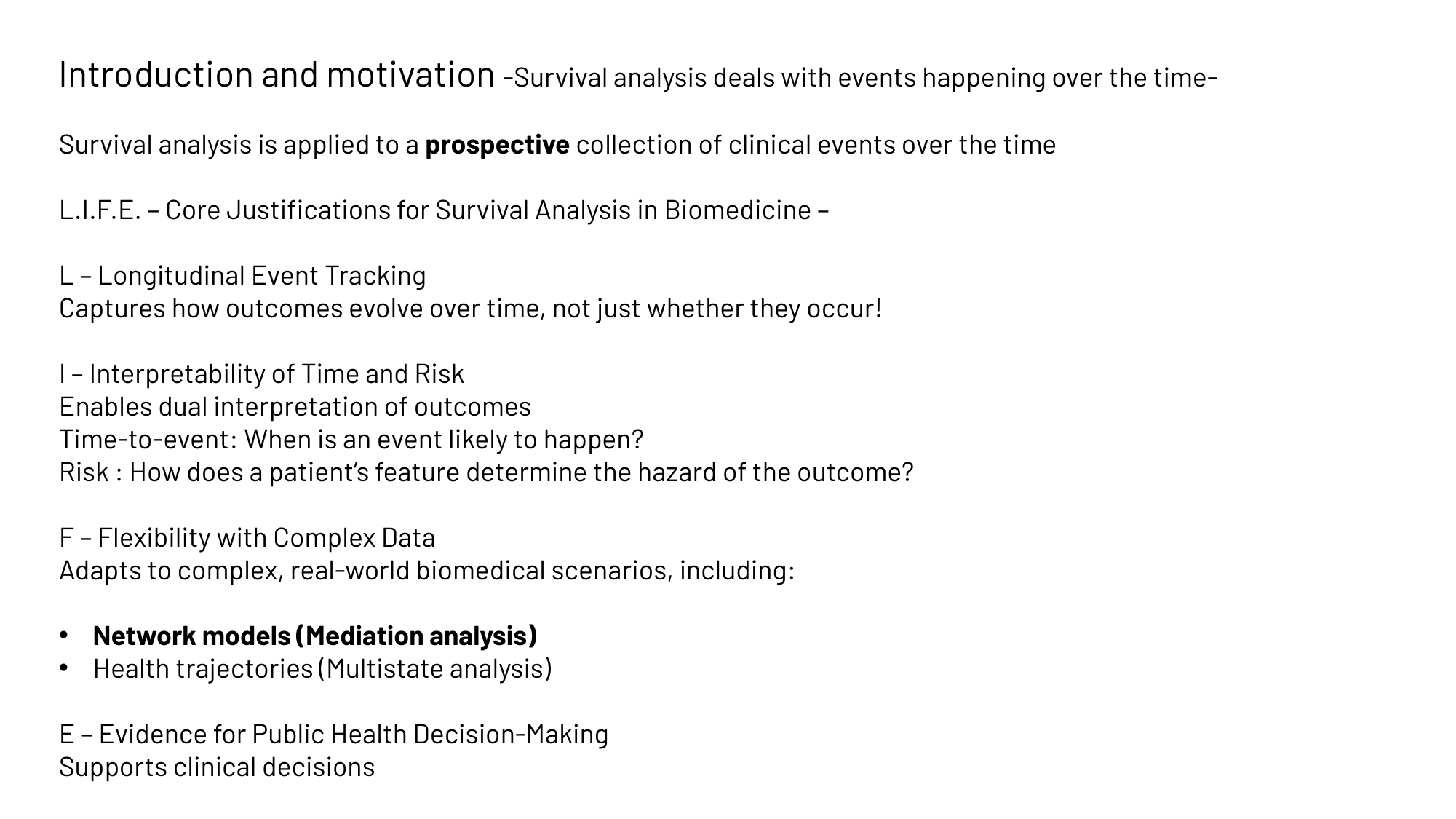

Introduction and motivation -Survival analysis deals with events happening over the time-

Survival analysis is applied to a prospective collection of clinical events over the time

L.I.F.E. – Core Justifications for Survival Analysis in Biomedicine –

L – Longitudinal Event Tracking
Captures how outcomes evolve over time, not just whether they occur!

I – Interpretability of Time and Risk
Enables dual interpretation of outcomes
Time-to-event: When is an event likely to happen?
Risk : How does a patient’s feature determine the hazard of the outcome?

F – Flexibility with Complex Data
Adapts to complex, real-world biomedical scenarios, including:

Network models (Mediation analysis)
Health trajectories (Multistate analysis)

E – Evidence for Public Health Decision-Making
Supports clinical decisions